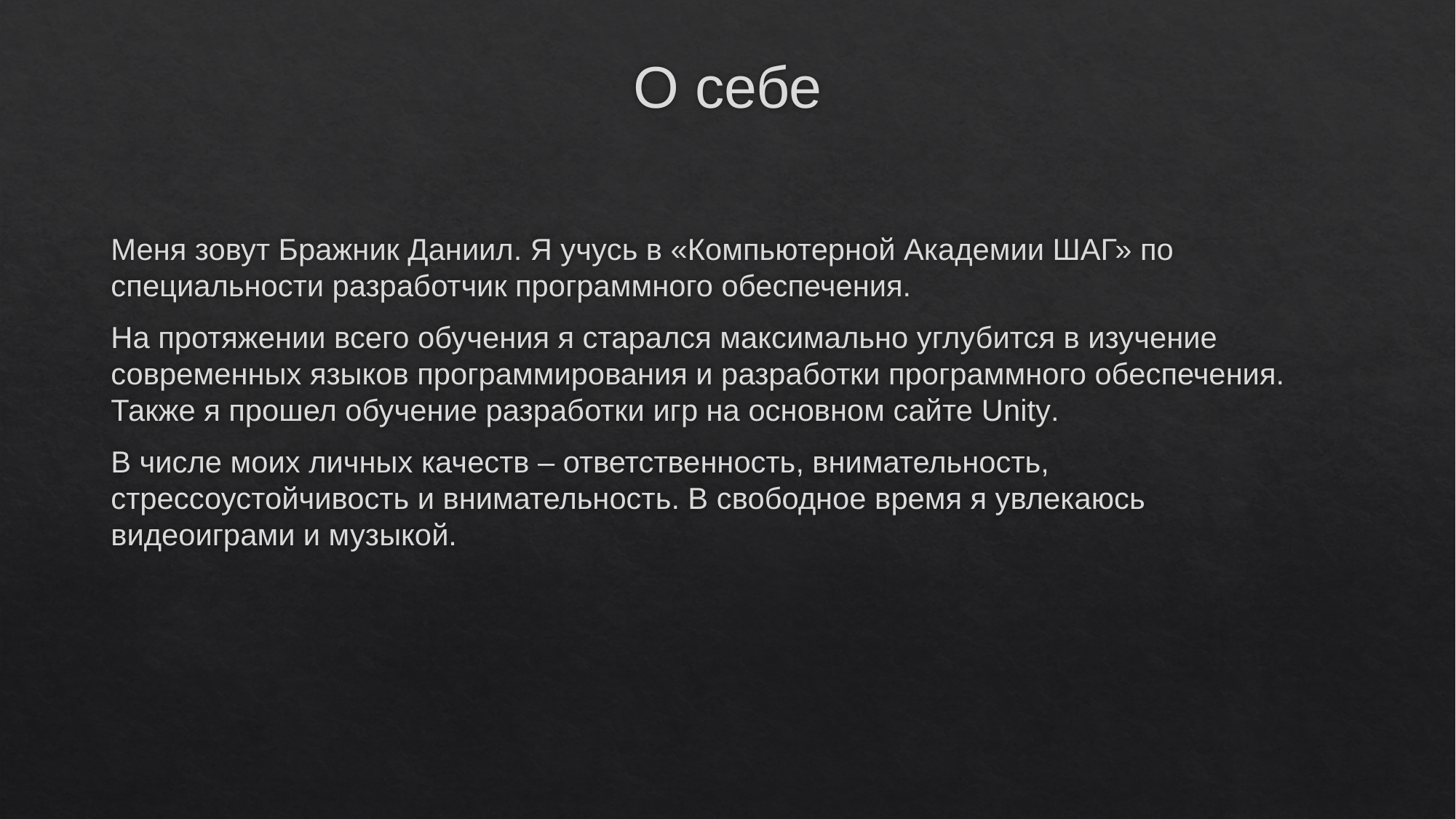

# О себе
Меня зовут Бражник Даниил. Я учусь в «Компьютерной Академии ШАГ» по специальности разработчик программного обеспечения.
На протяжении всего обучения я старался максимально углубится в изучение современных языков программирования и разработки программного обеспечения. Также я прошел обучение разработки игр на основном сайте Unity.
В числе моих личных качеств – ответственность, внимательность, стрессоустойчивость и внимательность. В свободное время я увлекаюсь  видеоиграми и музыкой.